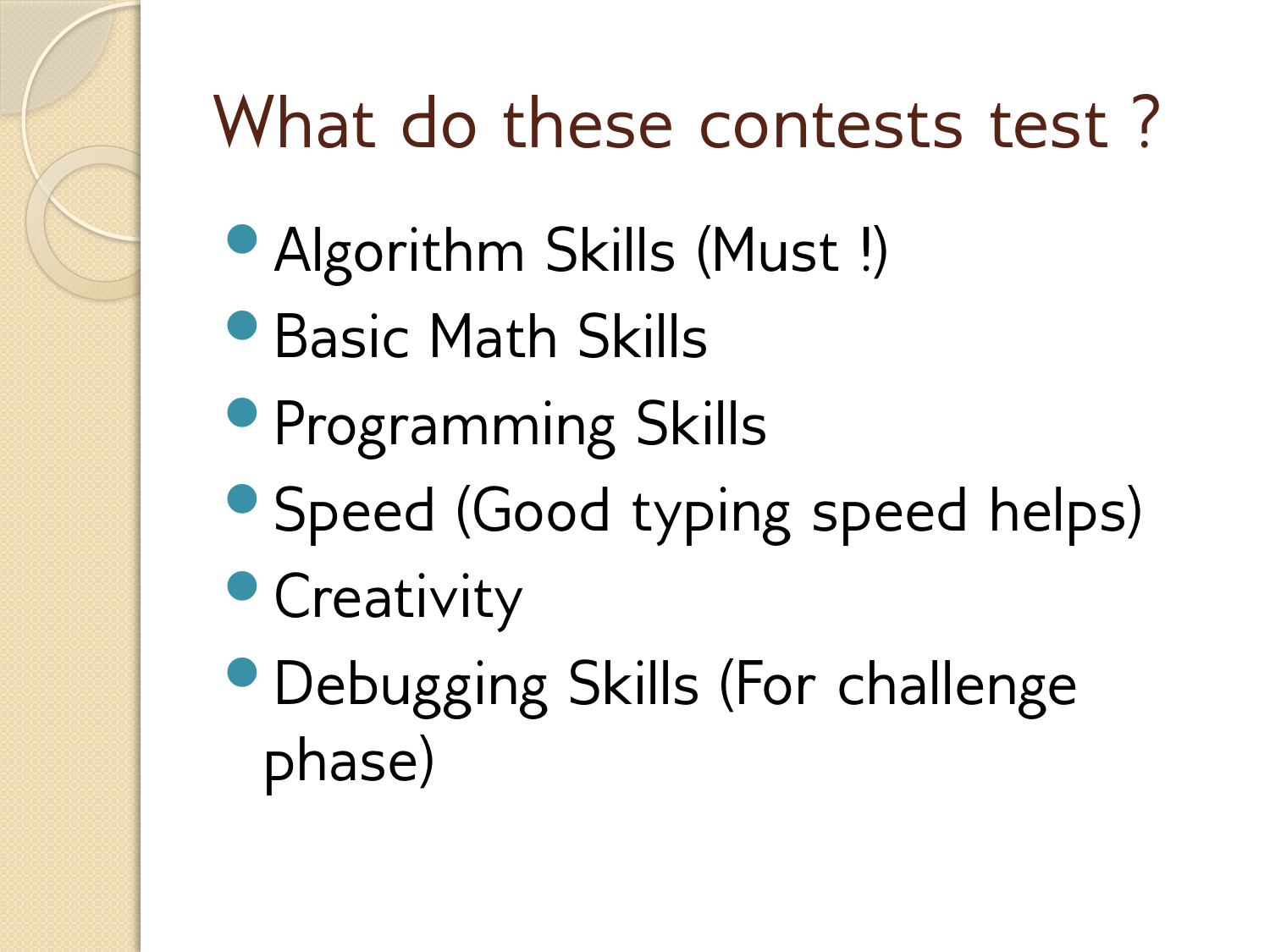

# What do these contests test ?
Algorithm Skills (Must !)
Basic Math Skills
Programming Skills
Speed (Good typing speed helps)
Creativity
Debugging Skills (For challenge phase)